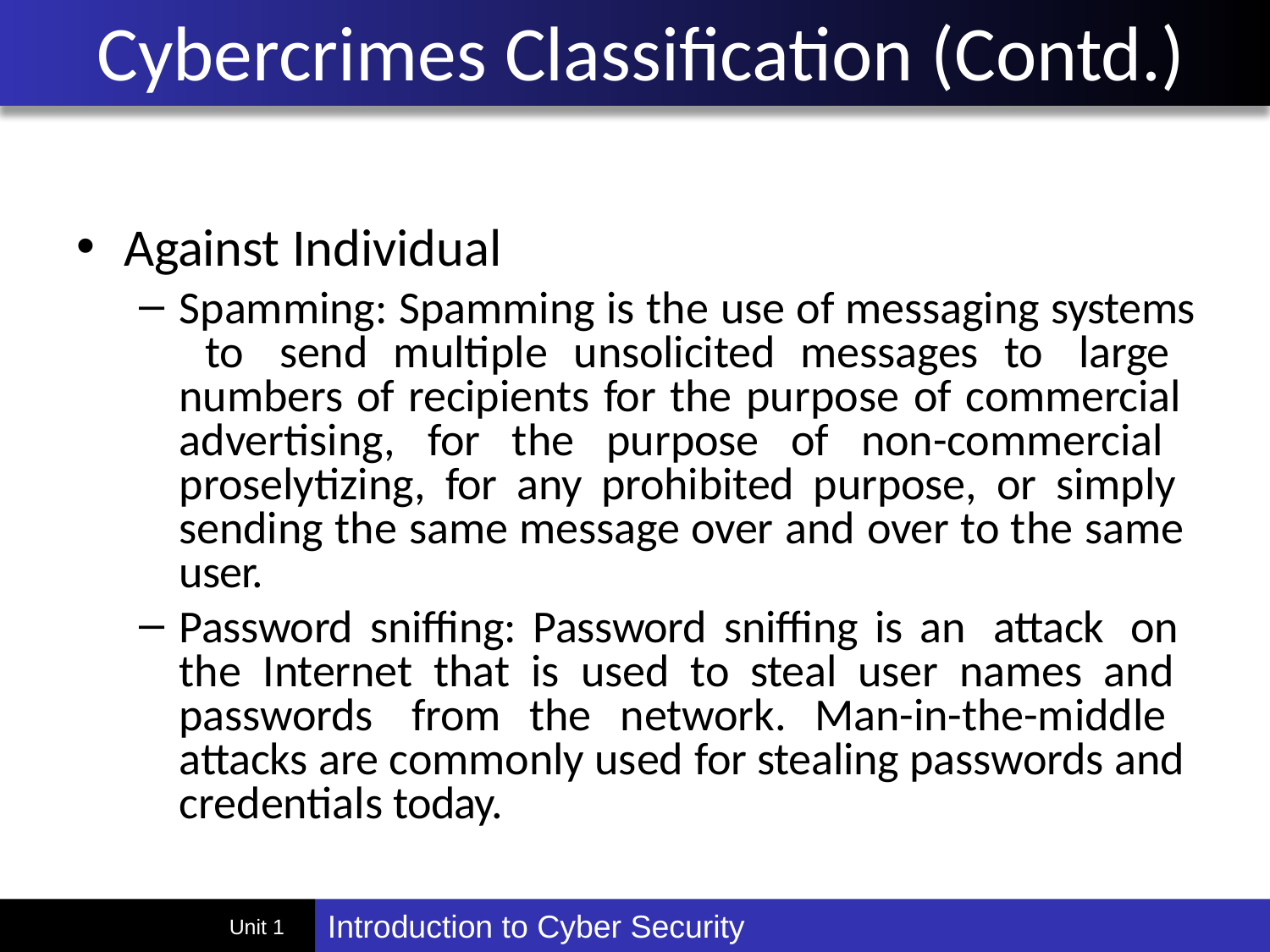

# Cybercrimes Classification (Contd.)
Against Individual
Spamming: Spamming is the use of messaging systems  to send multiple unsolicited messages to large  numbers of recipients for the purpose of commercial  advertising, for the purpose of non-commercial  proselytizing, for any prohibited purpose, or simply  sending the same message over and over to the same  user.
Password sniffing: Password sniffing is an attack on  the Internet that is used to steal user names and  passwords from the network. Man-in-the-middle  attacks are commonly used for stealing passwords and  credentials today.